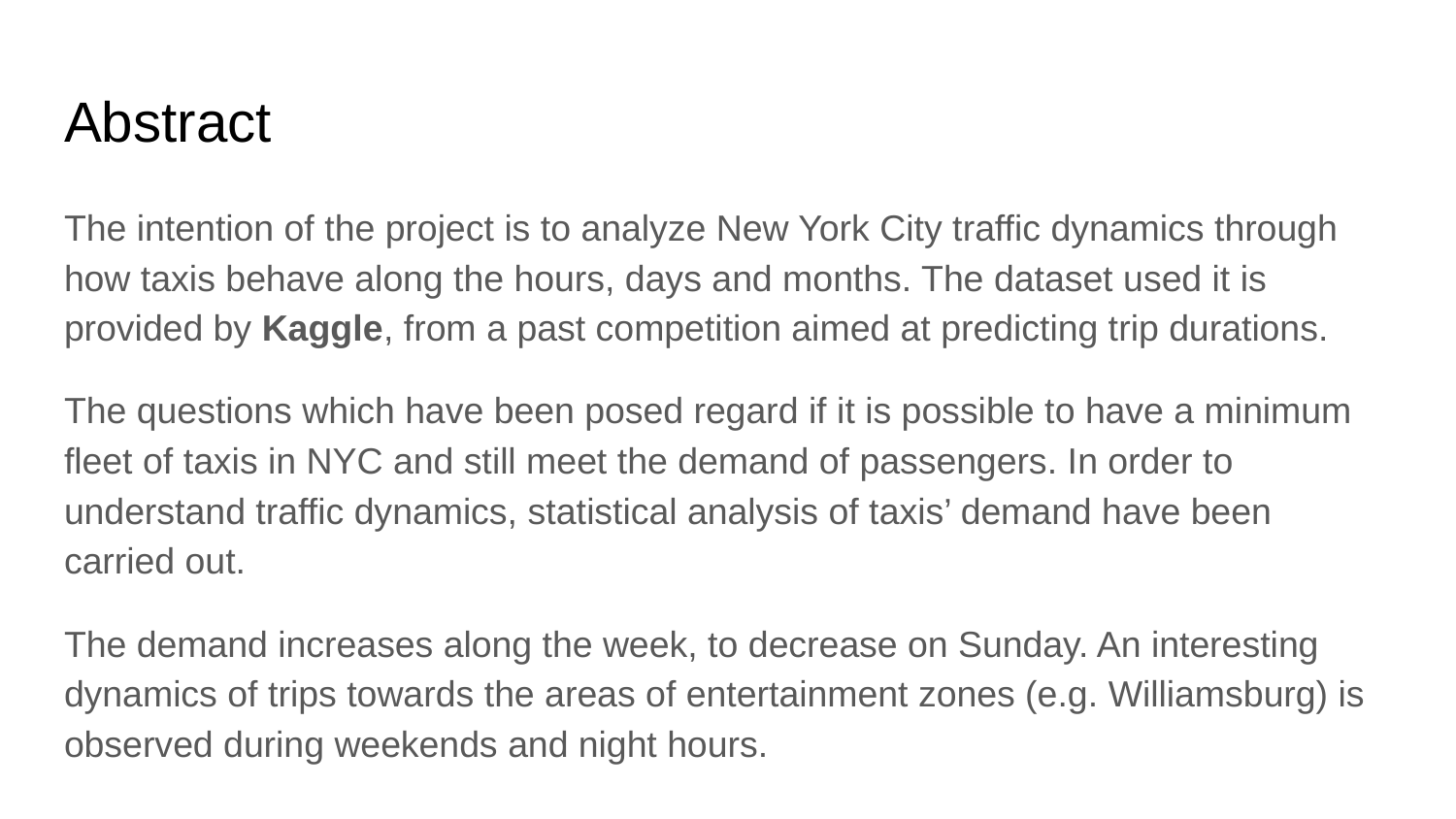

# Abstract
The intention of the project is to analyze New York City traffic dynamics through how taxis behave along the hours, days and months. The dataset used it is provided by Kaggle, from a past competition aimed at predicting trip durations.
The questions which have been posed regard if it is possible to have a minimum fleet of taxis in NYC and still meet the demand of passengers. In order to understand traffic dynamics, statistical analysis of taxis’ demand have been carried out.
The demand increases along the week, to decrease on Sunday. An interesting dynamics of trips towards the areas of entertainment zones (e.g. Williamsburg) is observed during weekends and night hours.